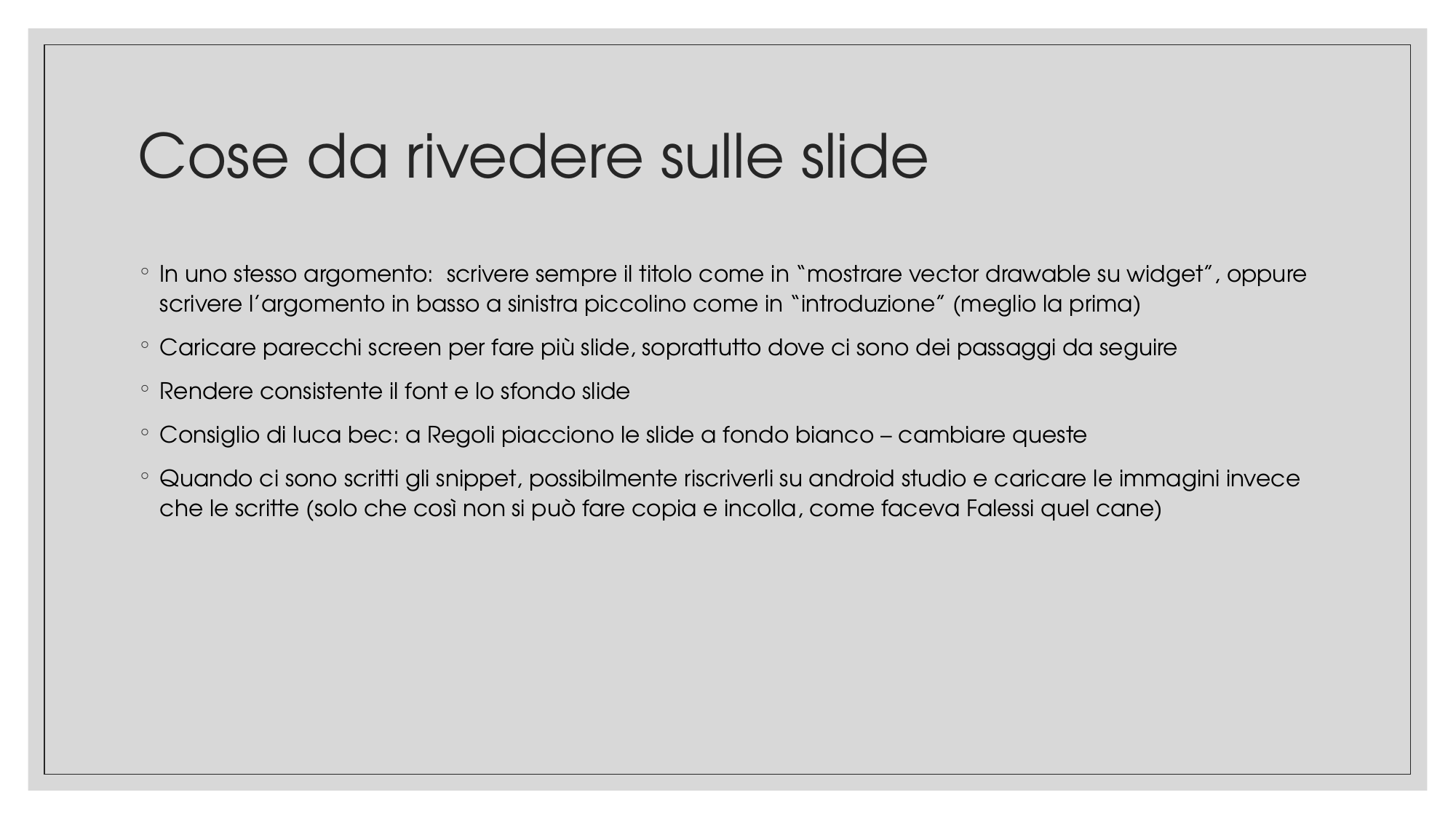

# Cose da rivedere sulle slide
In uno stesso argomento:  scrivere sempre il titolo come in “mostrare vector drawable su widget”, oppure scrivere l’argomento in basso a sinistra piccolino come in “introduzione” (meglio la prima)
Caricare parecchi screen per fare più slide, soprattutto dove ci sono dei passaggi da seguire
Rendere consistente il font e lo sfondo slide
Consiglio di luca bec: a Regoli piacciono le slide a fondo bianco – cambiare queste
Quando ci sono scritti gli snippet, possibilmente riscriverli su android studio e caricare le immagini invece che le scritte (solo che così non si può fare copia e incolla, come faceva Falessi quel cane)